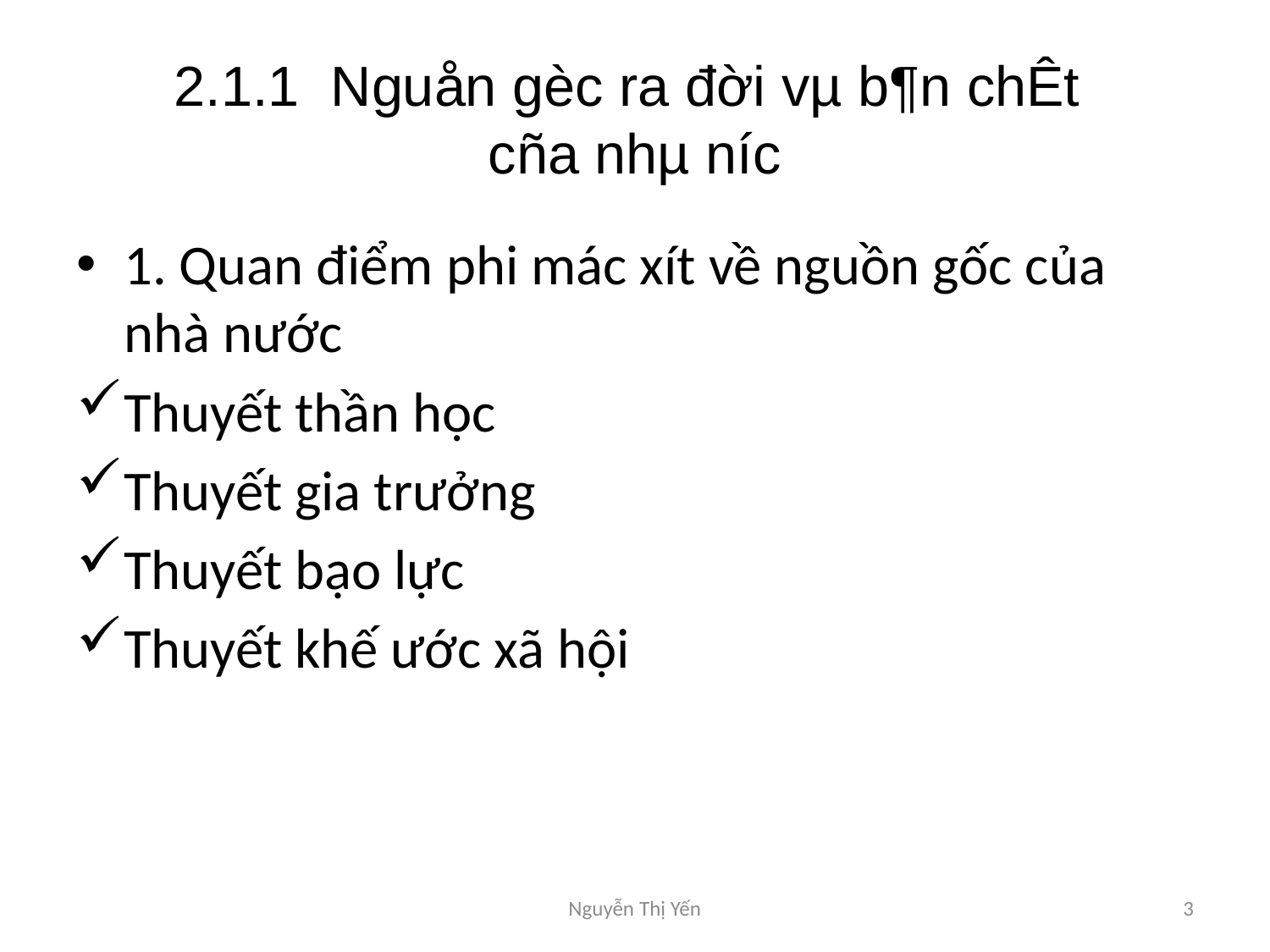

# 2.1.1  Nguån gèc ra đời vµ b¶n chÊt cña nhµ n­íc
1. Quan điểm phi mác xít về nguồn gốc của nhà nước
Thuyết thần học
Thuyết gia trưởng
Thuyết bạo lực
Thuyết khế ước xã hội

Nguyễn Thị Yến
3